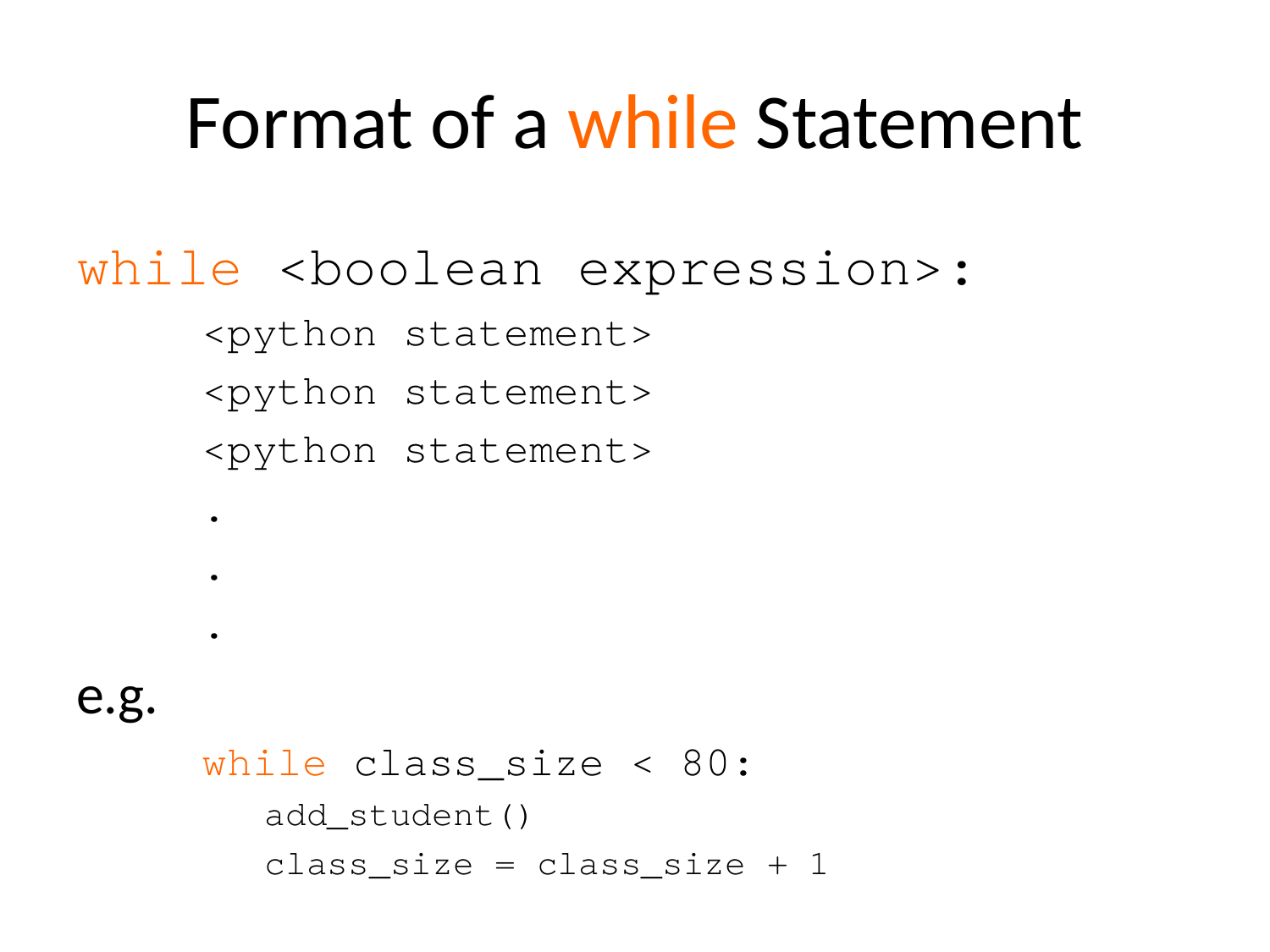

# Format of a while Statement
while <boolean expression>:
<python statement>
<python statement>
<python statement>
.
.
.
e.g.
while class_size < 80:
add_student()
class_size = class_size + 1